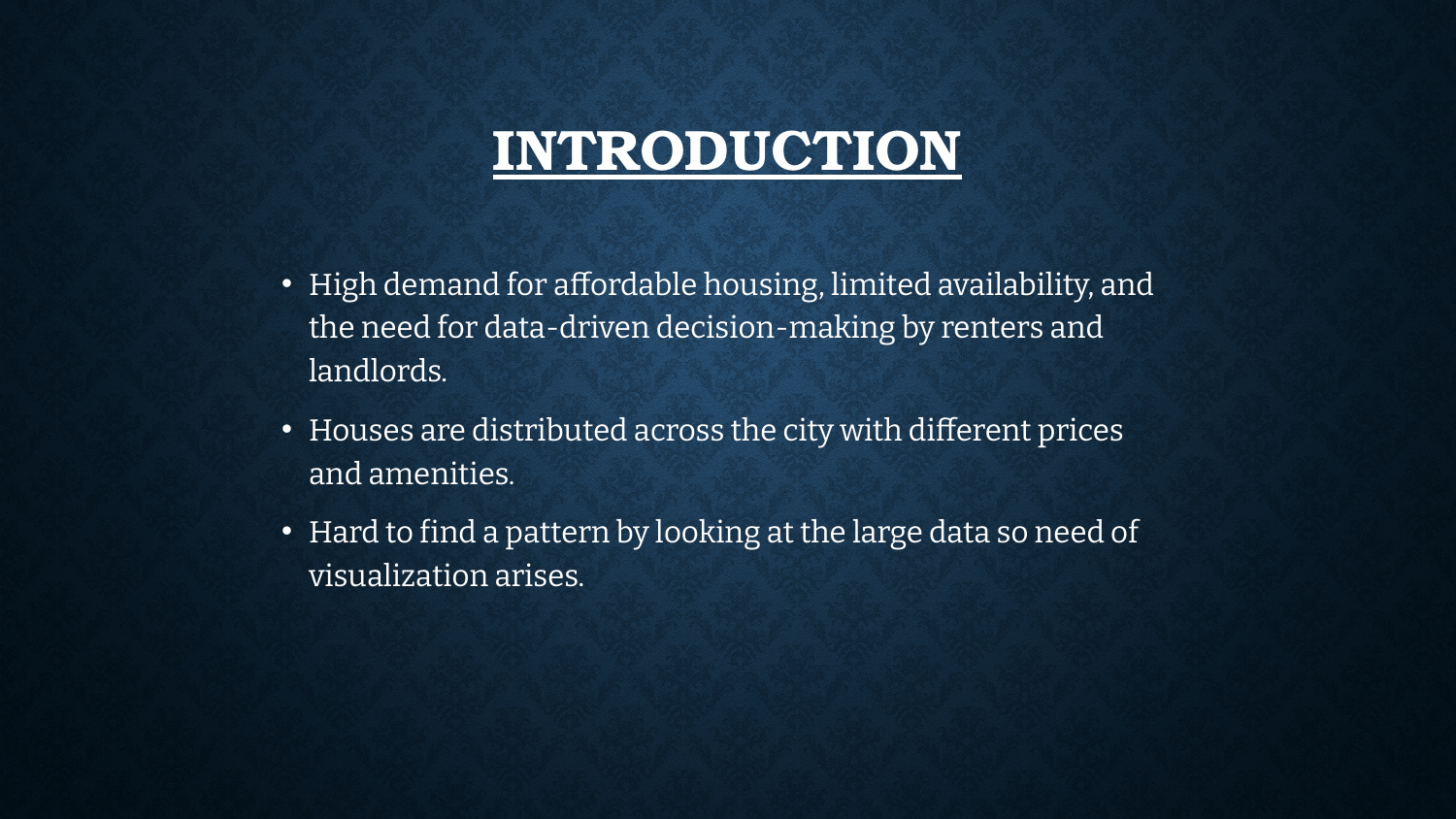

# Introduction
High demand for affordable housing, limited availability, and the need for data-driven decision-making by renters and landlords.
Houses are distributed across the city with different prices and amenities.
Hard to find a pattern by looking at the large data so need of visualization arises.